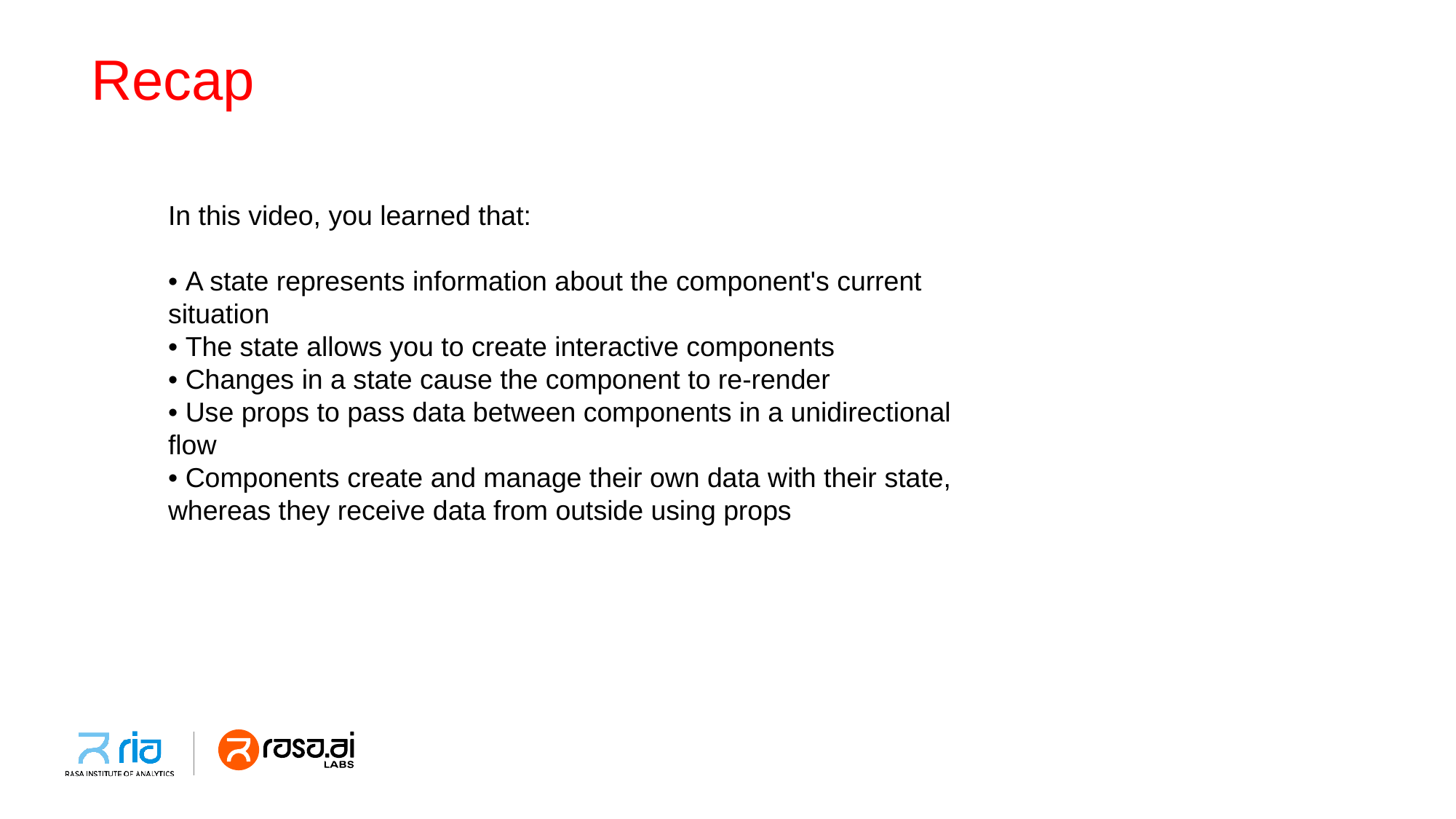

# Recap

In this video, you learned that:

• A state represents information about the component's current
situation
• The state allows you to create interactive components
• Changes in a state cause the component to re-render
• Use props to pass data between components in a unidirectional
flow
• Components create and manage their own data with their state,
whereas they receive data from outside using props